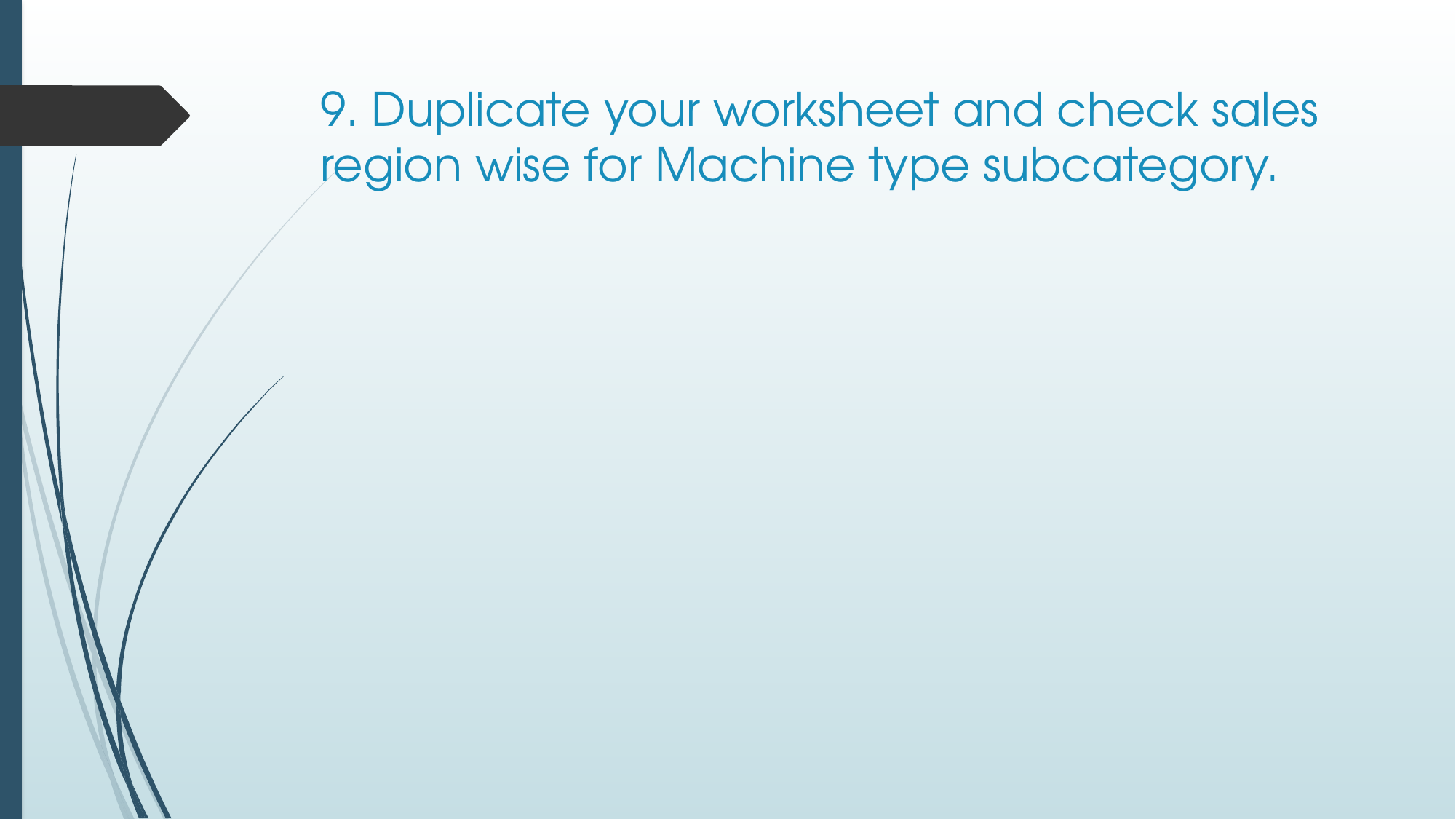

# 9. Duplicate your worksheet and check sales region wise for Machine type subcategory.